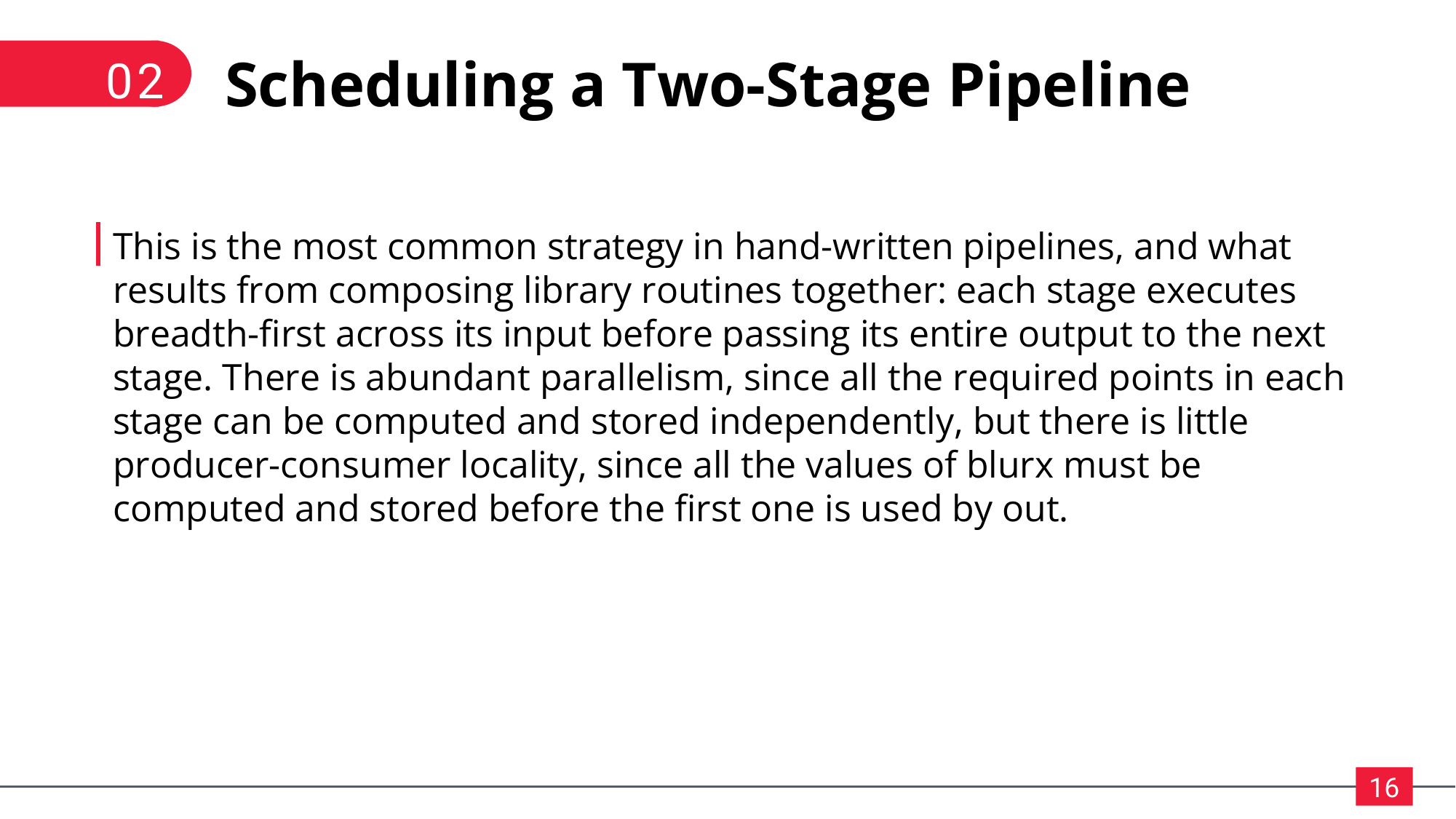

02
Scheduling a Two-Stage Pipeline
This is the most common strategy in hand-written pipelines, and what results from composing library routines together: each stage executes breadth-first across its input before passing its entire output to the next stage. There is abundant parallelism, since all the required points in each stage can be computed and stored independently, but there is little producer-consumer locality, since all the values of blurx must be computed and stored before the first one is used by out.
16